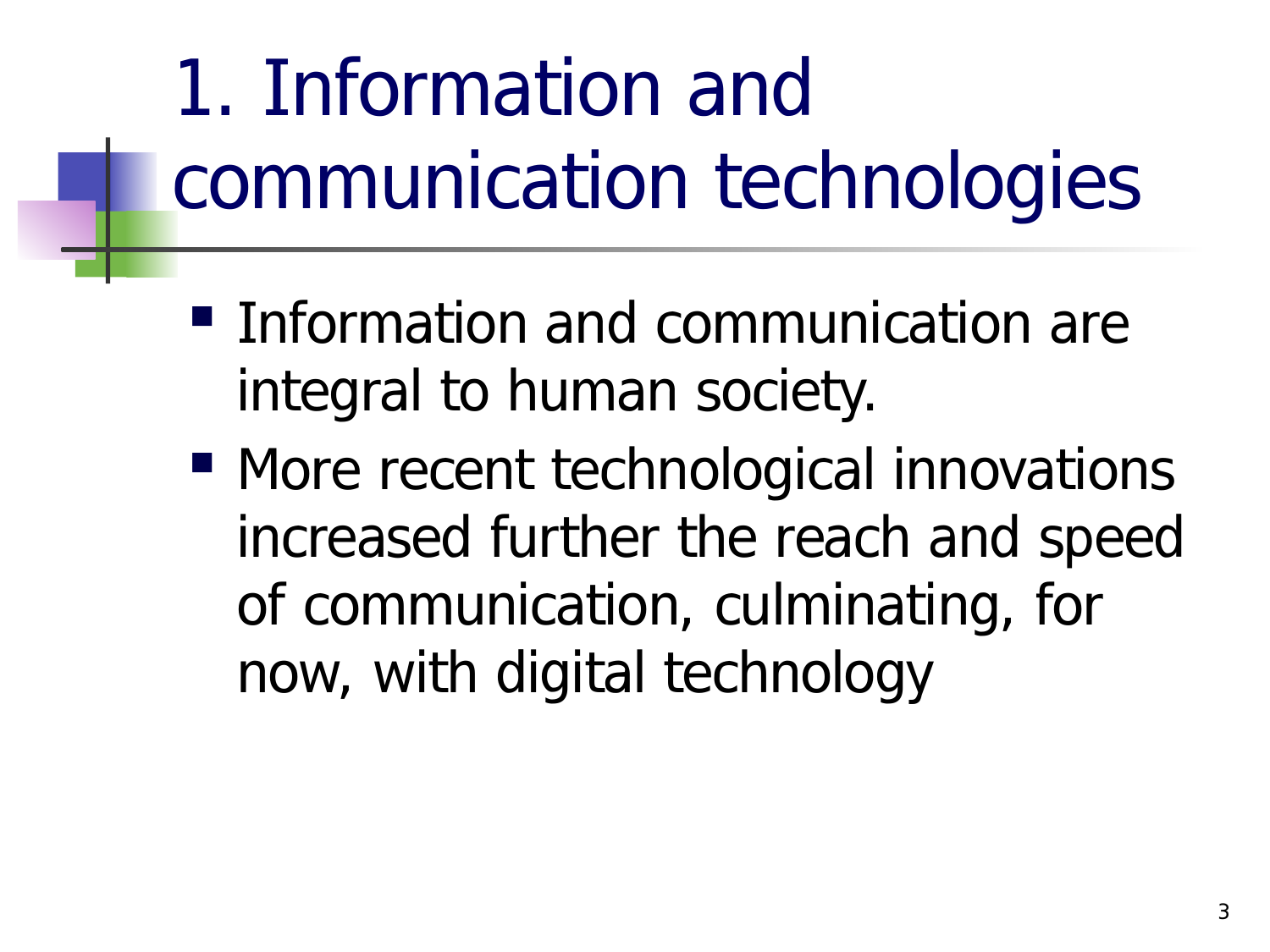

# 1. Information and communication technologies
Information and communication are integral to human society.
More recent technological innovations increased further the reach and speed of communication, culminating, for now, with digital technology
3